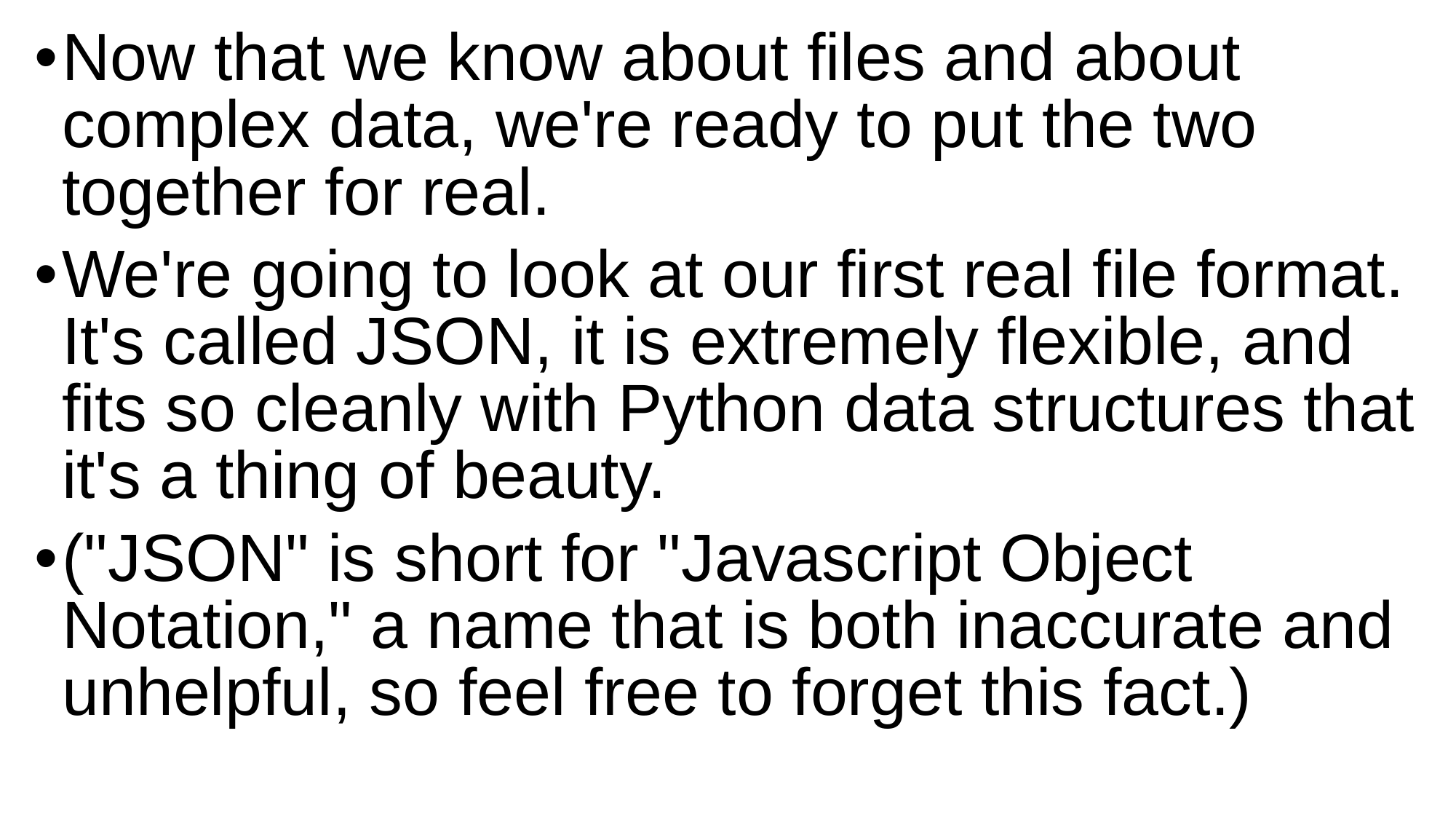

Now that we know about files and about complex data, we're ready to put the two together for real.
We're going to look at our first real file format. It's called JSON, it is extremely flexible, and fits so cleanly with Python data structures that it's a thing of beauty.
("JSON" is short for "Javascript Object Notation," a name that is both inaccurate and unhelpful, so feel free to forget this fact.)